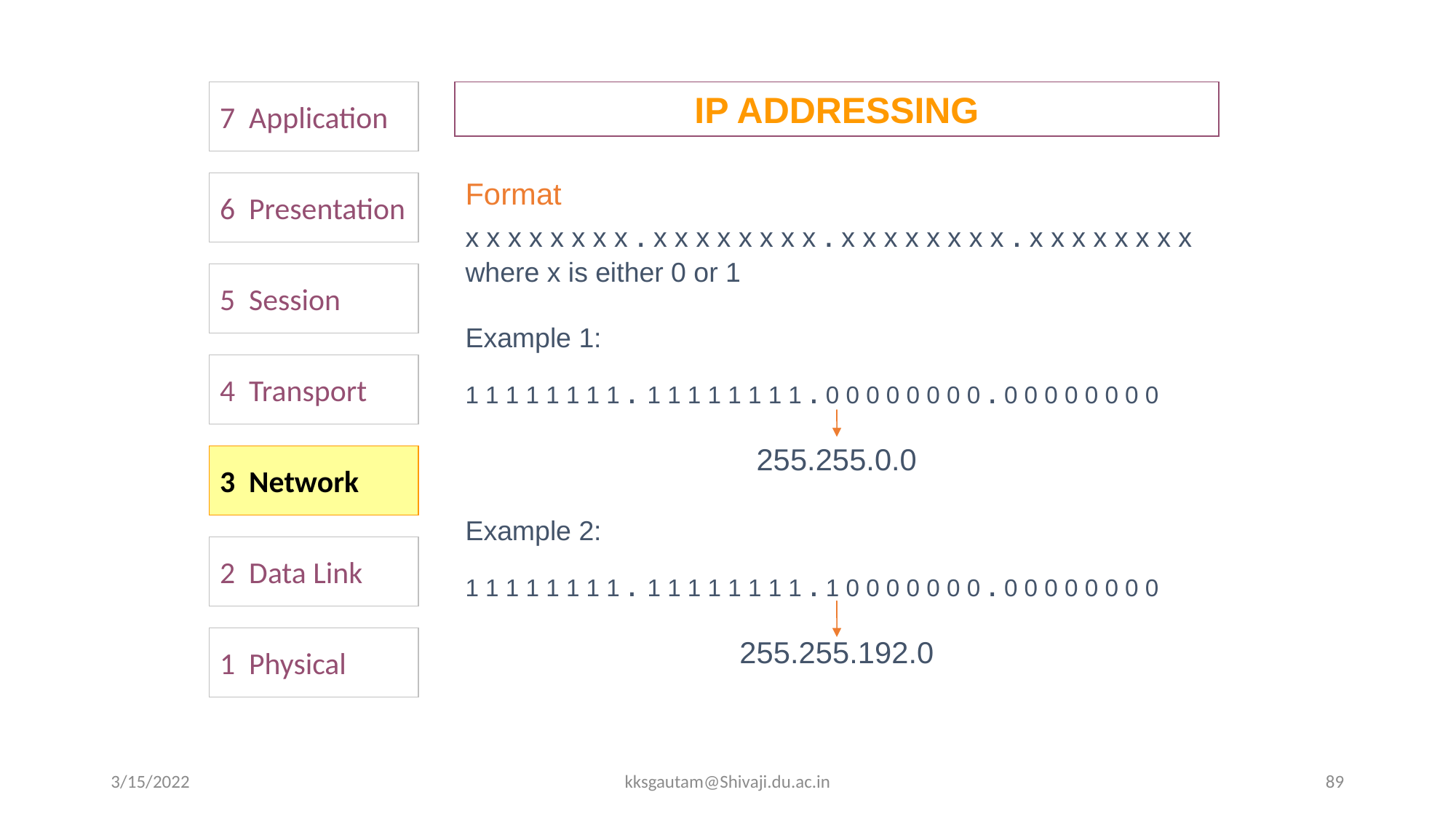

7  Application
IP ADDRESSING

Format
x x x x x x x x . x x x x x x x x . x x x x x x x x . x x x x x x x x
where x is either 0 or 1

Example 1:

1 1 1 1 1 1 1 1 . 1 1 1 1 1 1 1 1 . 0 0 0 0 0 0 0 0 . 0 0 0 0 0 0 0 0

255.255.0.0

Example 2:

1 1 1 1 1 1 1 1 . 1 1 1 1 1 1 1 1 . 1 0 0 0 0 0 0 0 . 0 0 0 0 0 0 0 0

255.255.192.0

6  Presentation
5  Session
4  Transport

3  Network
2  Data Link

1  Physical
3/15/2022
kksgautam@Shivaji.du.ac.in
89